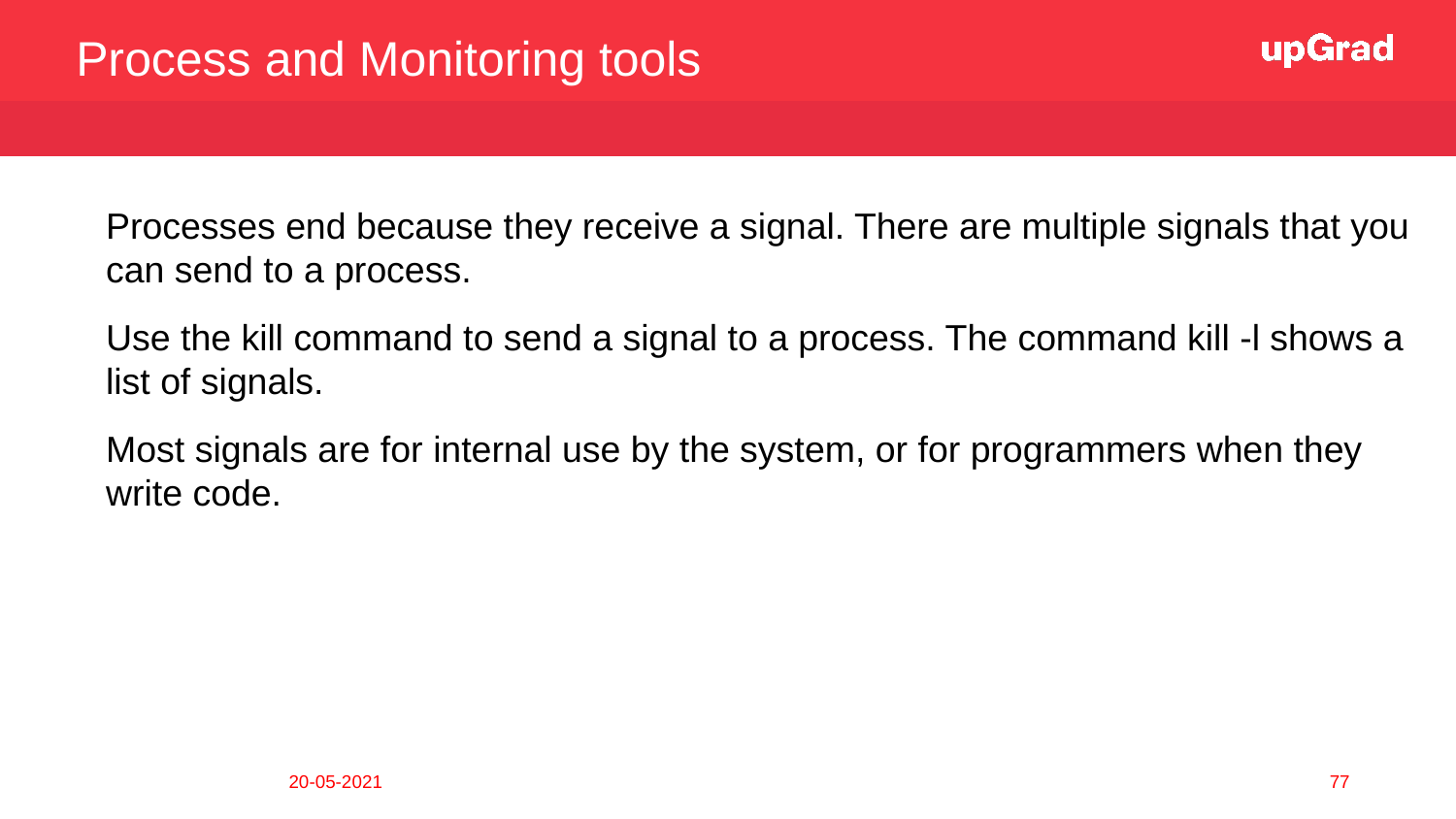

Process and Monitoring tools

Processes end because they receive a signal. There are multiple signals that you can send to a process.
Use the kill command to send a signal to a process. The command kill -l shows a list of signals.
Most signals are for internal use by the system, or for programmers when they write code.

77
20-05-2021